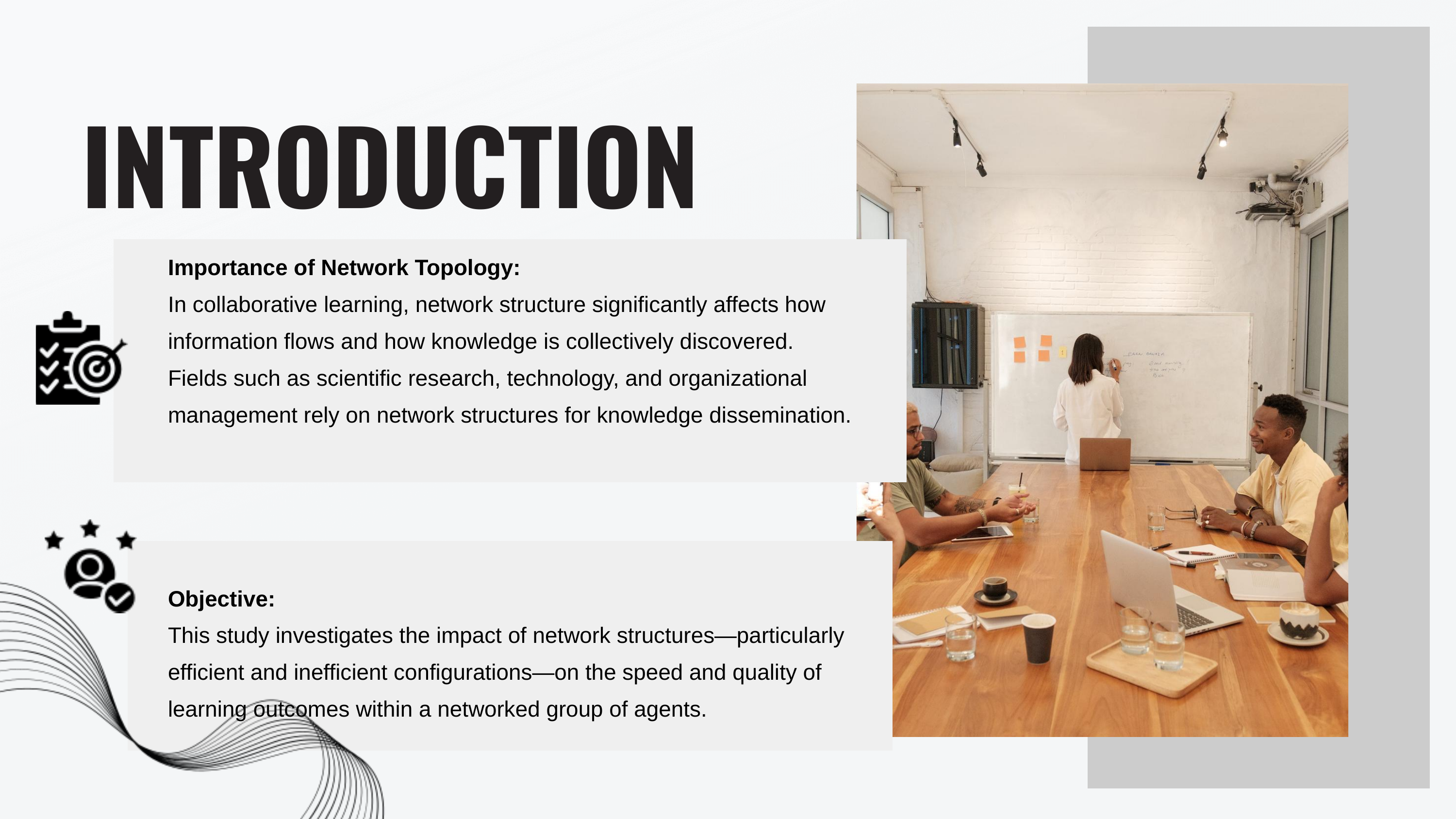

INTRODUCTION

Importance of Network Topology:
In collaborative learning, network structure significantly affects how information flows and how knowledge is collectively discovered.
Fields such as scientific research, technology, and organizational management rely on network structures for knowledge dissemination.

Objective:
This study investigates the impact of network structures—particularly efficient and inefficient configurations—on the speed and quality of learning outcomes within a networked group of agents.